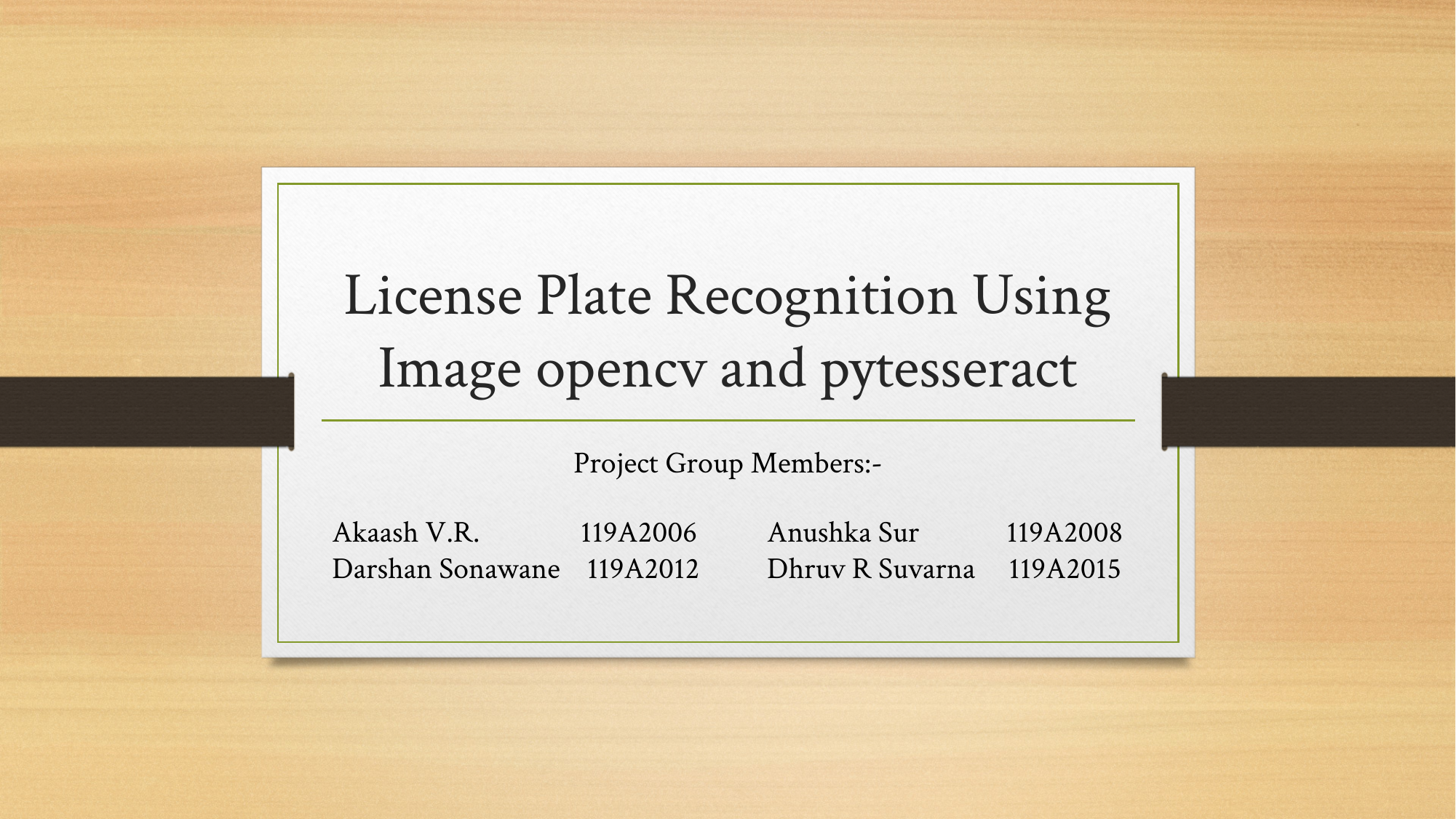

# License Plate Recognition Using Image opencv and pytesseract
Project Group Members:-
Akaash V.R.               119A2006
Darshan Sonawane    119A2012
Anushka Sur             119A2008
Dhruv R Suvarna     119A2015